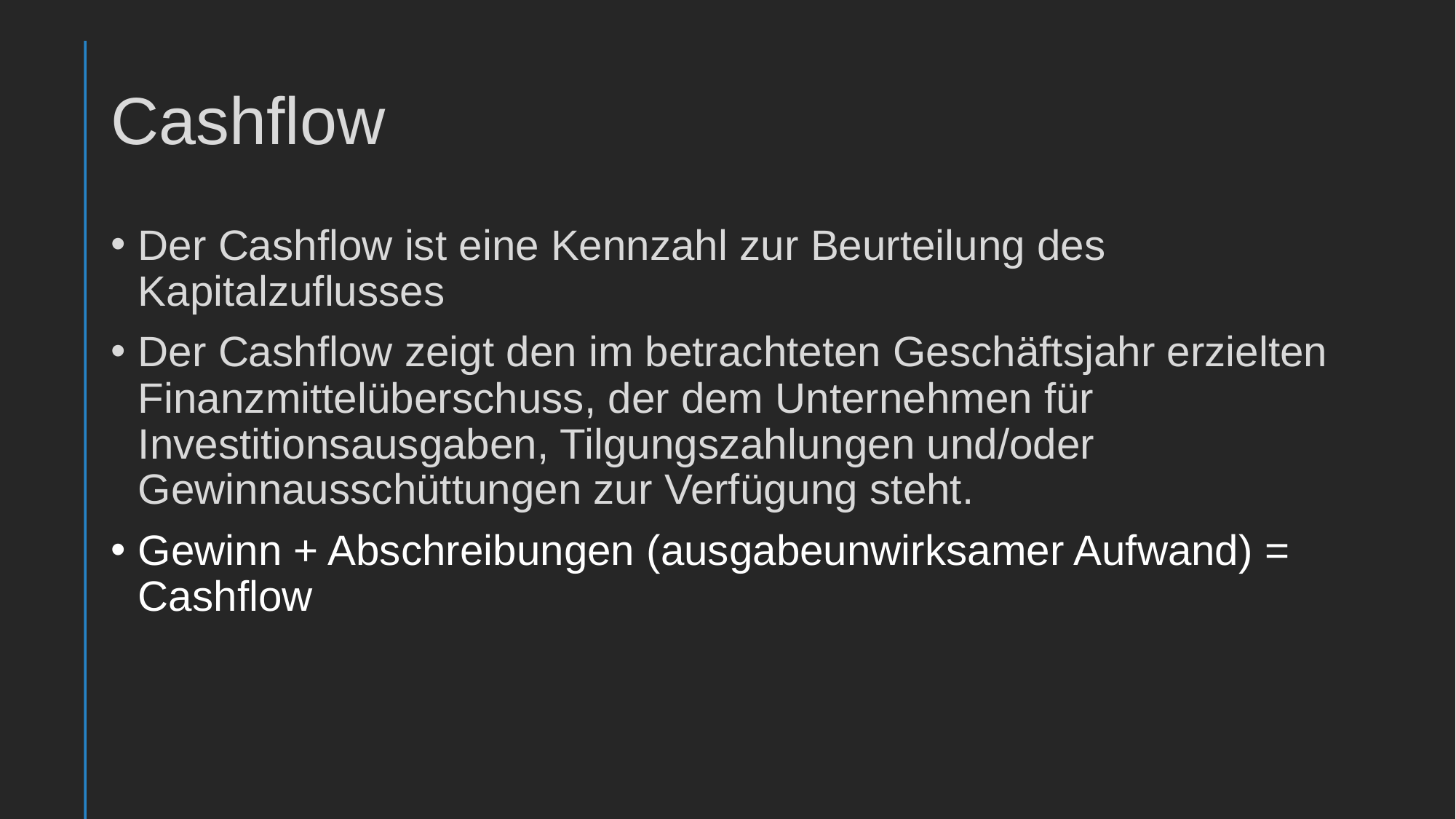

# Cashflow
Der Cashflow ist eine Kennzahl zur Beurteilung des Kapitalzuflusses
Der Cashflow zeigt den im betrachteten Geschäftsjahr erzielten Finanzmittelüberschuss, der dem Unternehmen für Investitionsausgaben, Tilgungszahlungen und/oder Gewinnausschüttungen zur Verfügung steht.
Gewinn + Abschreibungen (ausgabeunwirksamer Aufwand) = Cashflow